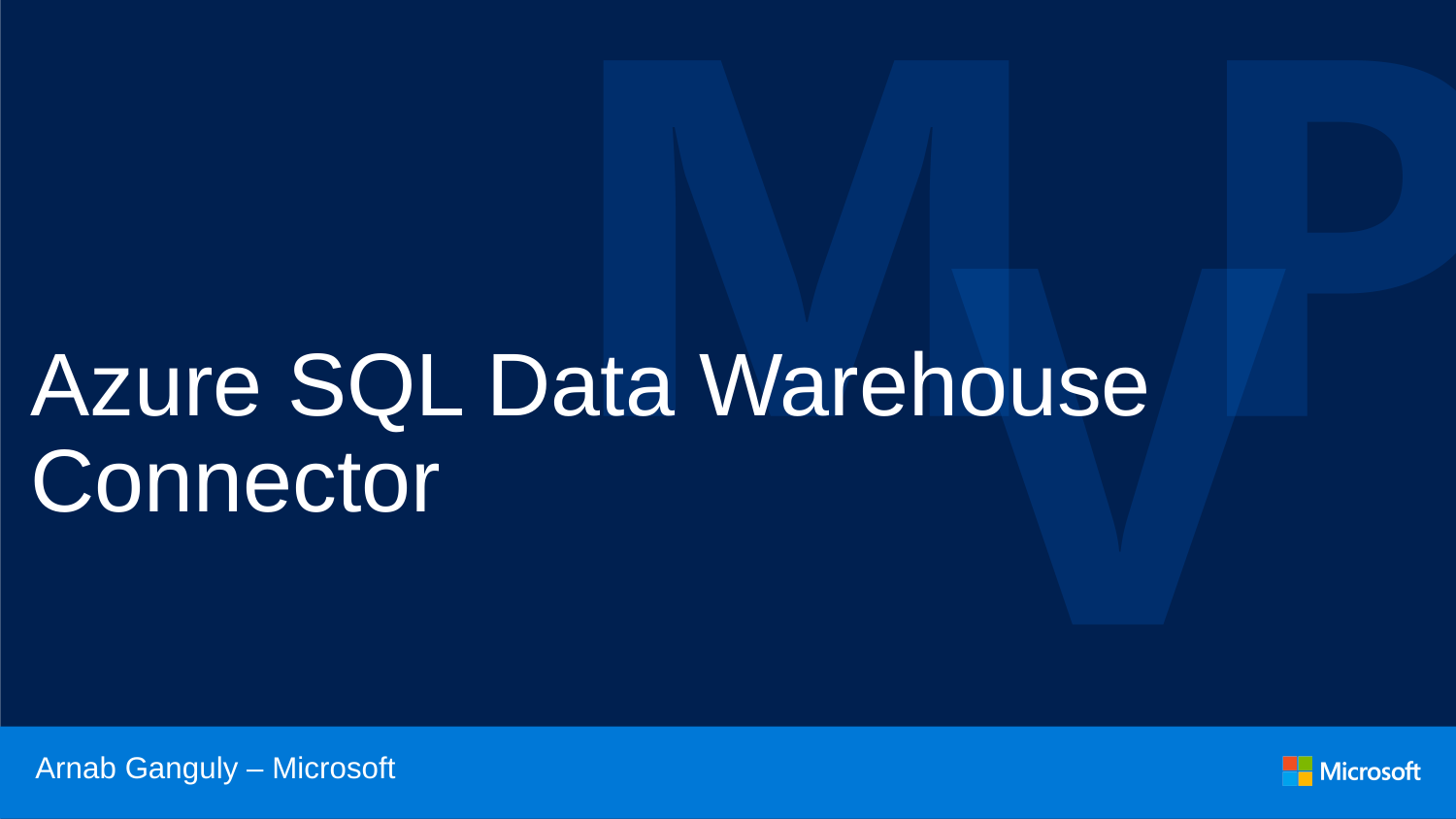

# Azure SQL Data Warehouse Connector
Arnab Ganguly – Microsoft